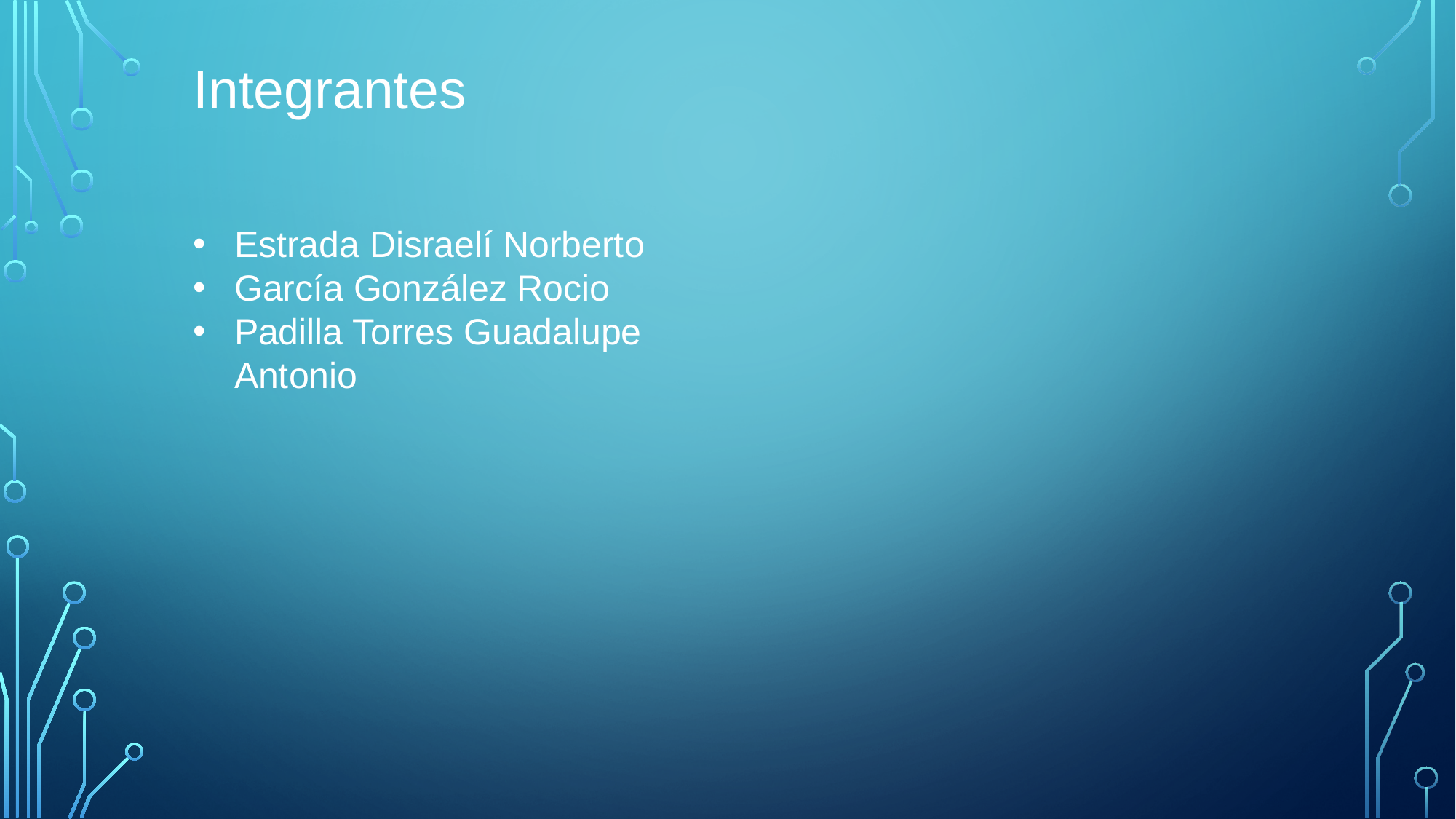

Integrantes
Estrada Disraelí Norberto
García González Rocio
Padilla Torres Guadalupe Antonio